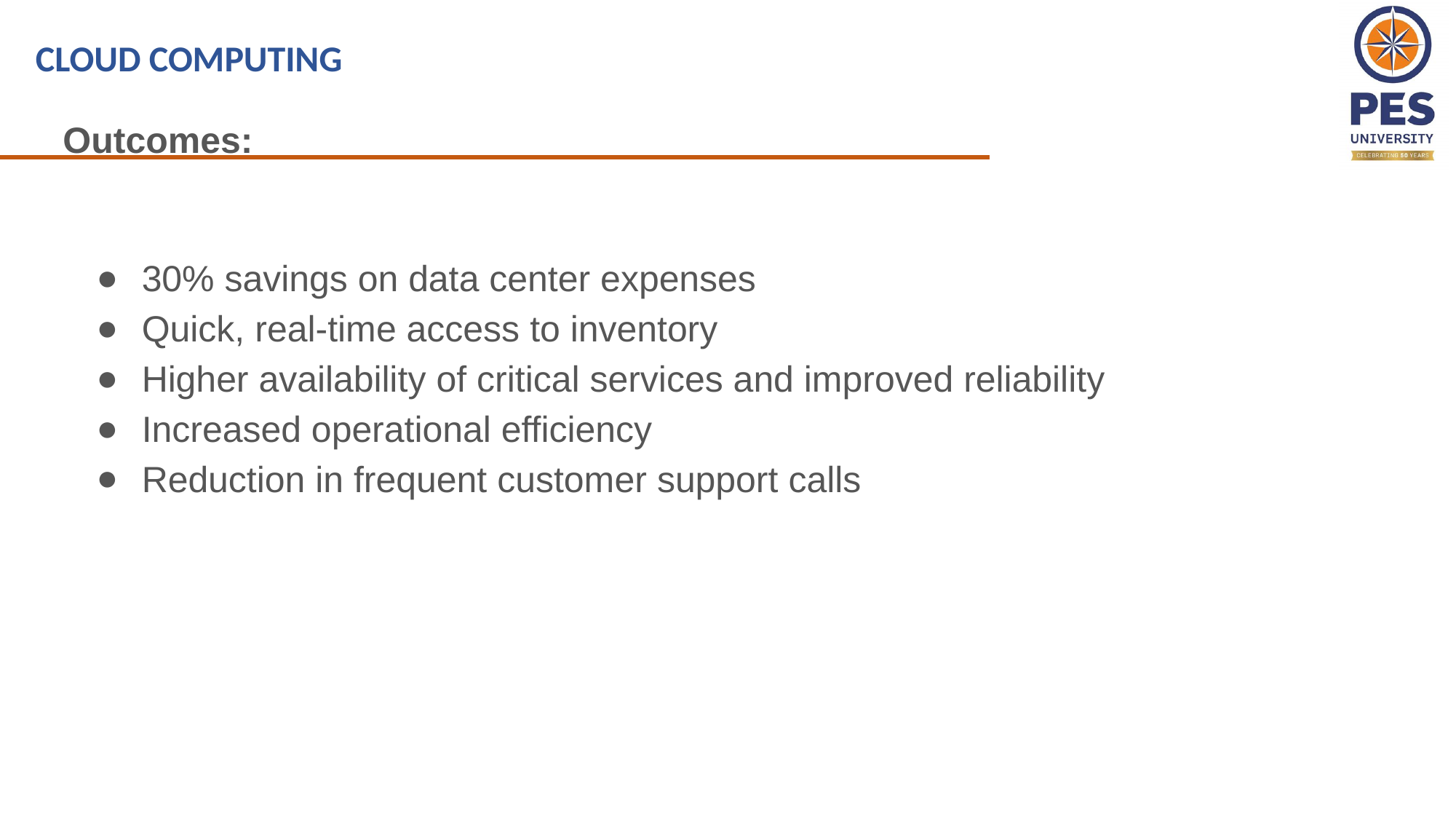

CLOUD COMPUTING
Outcomes:

30% savings on data center expenses
Quick, real-time access to inventory
Higher availability of critical services and improved reliability
Increased operational efficiency
Reduction in frequent customer support calls